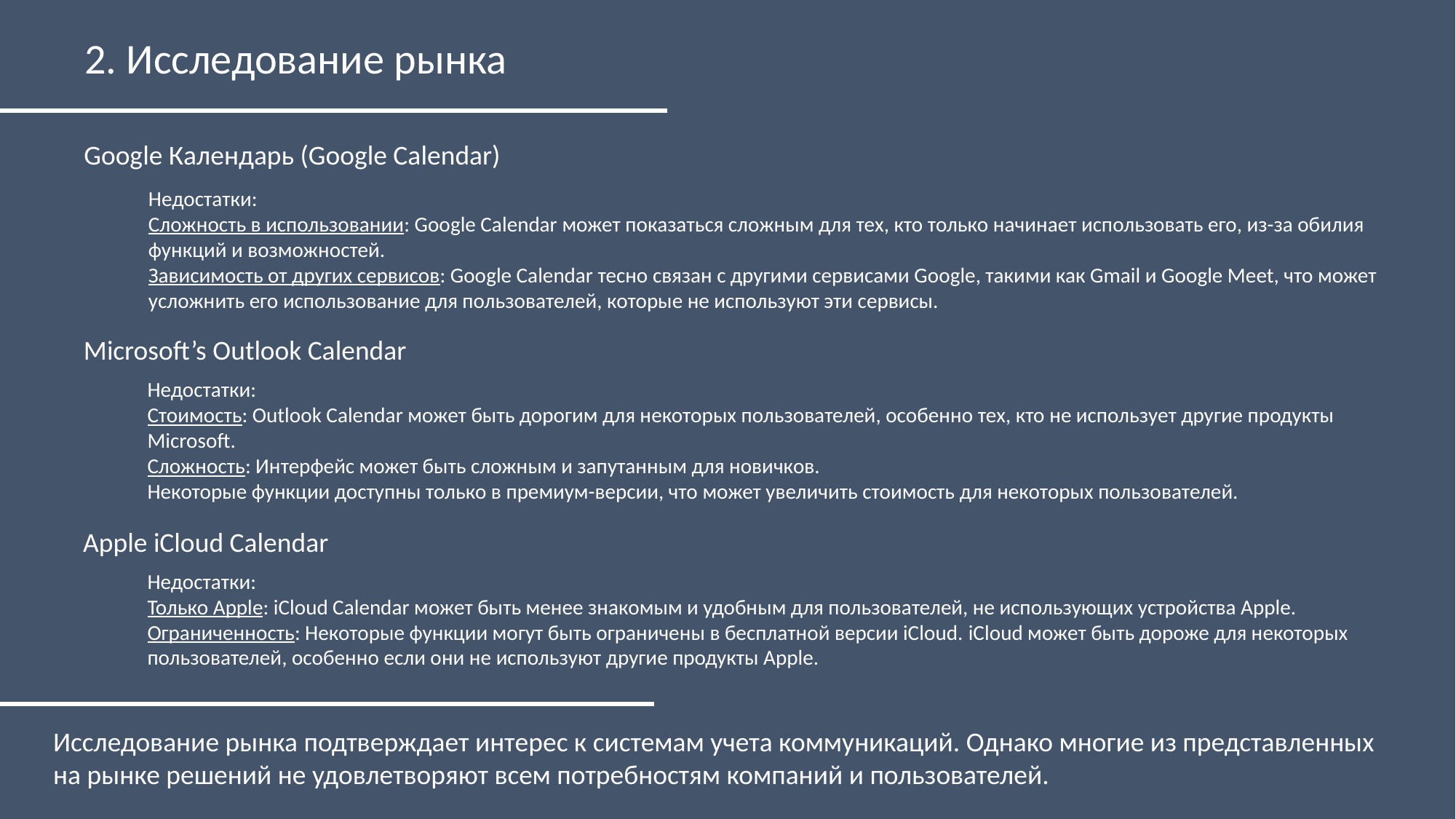

2. Исследование рынка
Google Календарь (Google Calendar)
Недостатки:
Сложность в использовании: Google Calendar может показаться сложным для тех, кто только начинает использовать его, из-за обилия функций и возможностей.
Зависимость от других сервисов: Google Calendar тесно связан с другими сервисами Google, такими как Gmail и Google Meet, что может усложнить его использование для пользователей, которые не используют эти сервисы.
Microsoft’s Outlook Calendar
Недостатки:
Стоимость: Outlook Calendar может быть дорогим для некоторых пользователей, особенно тех, кто не использует другие продукты Microsoft.
Сложность: Интерфейс может быть сложным и запутанным для новичков.
Некоторые функции доступны только в премиум-версии, что может увеличить стоимость для некоторых пользователей.
Apple iCloud Calendar
Недостатки:
Только Apple: iCloud Calendar может быть менее знакомым и удобным для пользователей, не использующих устройства Apple.
Ограниченность: Некоторые функции могут быть ограничены в бесплатной версии iCloud. iCloud может быть дороже для некоторых пользователей, особенно если они не используют другие продукты Apple.
Исследование рынка подтверждает интерес к системам учета коммуникаций. Однако многие из представленных на рынке решений не удовлетворяют всем потребностям компаний и пользователей.